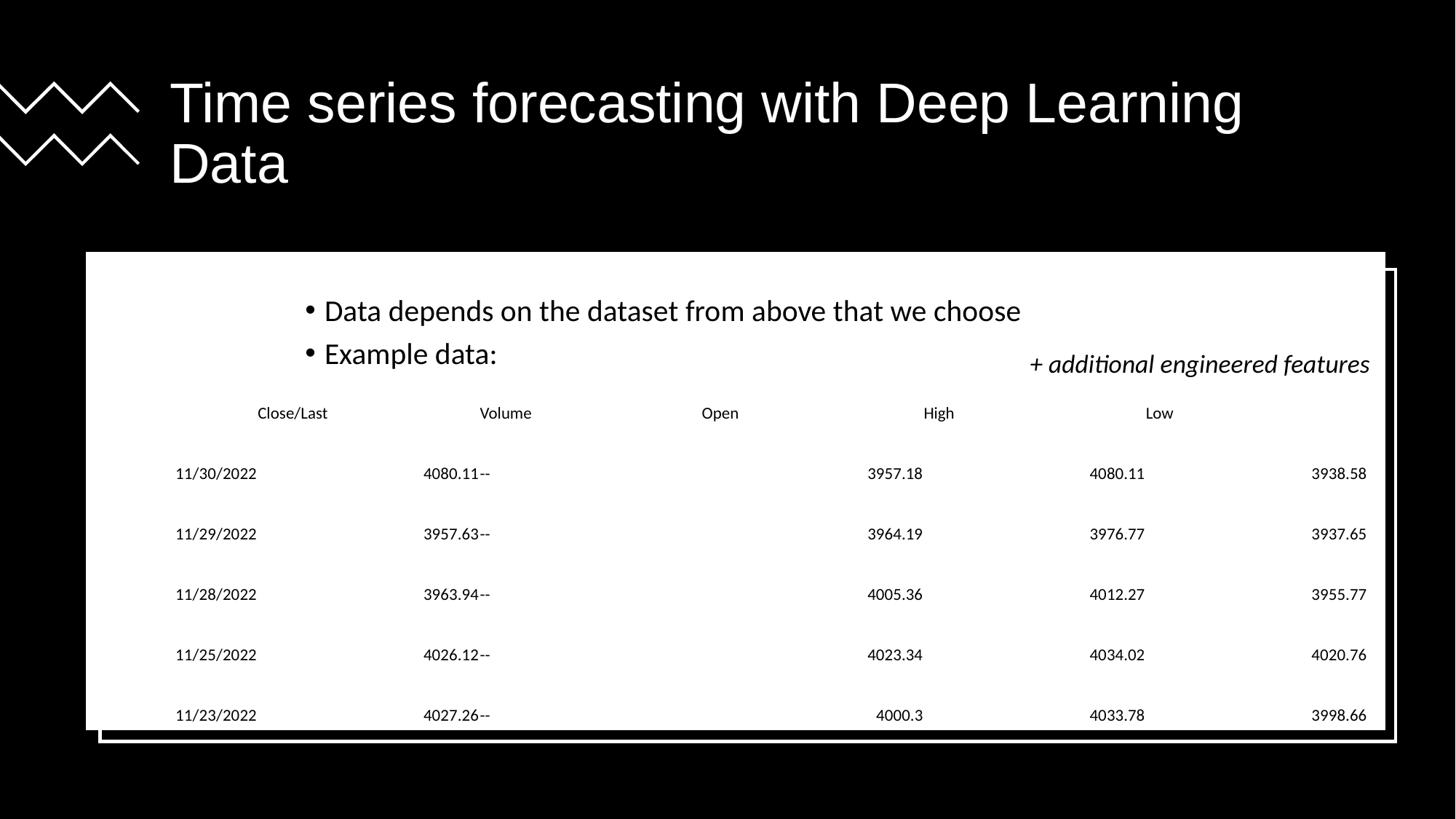

# Time series forecasting with Deep Learning Data

Data depends on the dataset from above that we choose
Example data:
+ additional engineered features
| Date | Close/Last | Volume | Open | High | Low |
| --- | --- | --- | --- | --- | --- |
| 11/30/2022 | 4080.11 | -- | 3957.18 | 4080.11 | 3938.58 |
| 11/29/2022 | 3957.63 | -- | 3964.19 | 3976.77 | 3937.65 |
| 11/28/2022 | 3963.94 | -- | 4005.36 | 4012.27 | 3955.77 |
| 11/25/2022 | 4026.12 | -- | 4023.34 | 4034.02 | 4020.76 |
| 11/23/2022 | 4027.26 | -- | 4000.3 | 4033.78 | 3998.66 |